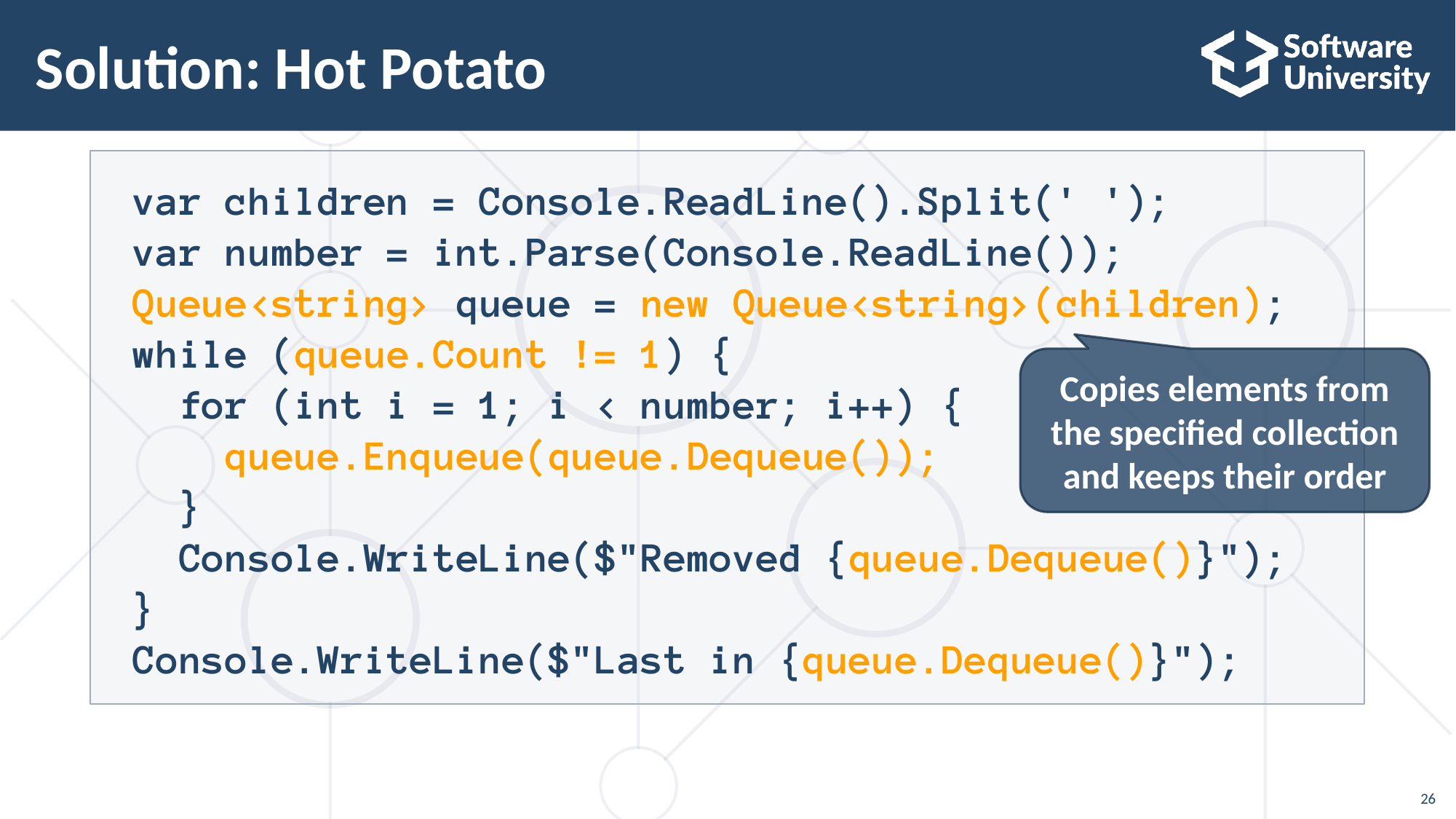

# Solution: Hot Potato
var children = Console.ReadLine().Split(' ');
var number = int.Parse(Console.ReadLine());
Queue<string> queue = new Queue<string>(children);
while (queue.Count != 1) {
  for (int i = 1; i < number; i++) {
    queue.Enqueue(queue.Dequeue());
  }
  Console.WriteLine($"Removed {queue.Dequeue()}");
}
Console.WriteLine($"Last in {queue.Dequeue()}");
Copies elements from the specified collection and keeps their order
26